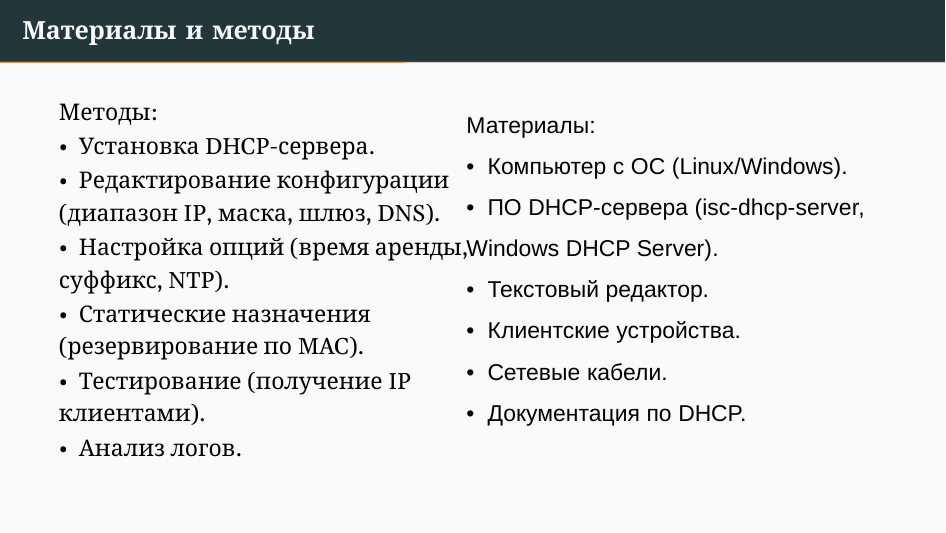

# Материалы и методы

Материалы:
•  Компьютер с ОС (Linux/Windows).
•  ПО DHCP-сервера (isc-dhcp-server, Windows DHCP Server).
•  Текстовый редактор.
•  Клиентские устройства.
•  Сетевые кабели.
•  Документация по DHCP.
Методы:
•  Установка DHCP-сервера.
•  Редактирование конфигурации (диапазон IP, маска, шлюз, DNS).
•  Настройка опций (время аренды, суффикс, NTP).
•  Статические назначения (резервирование по MAC).
•  Тестирование (получение IP клиентами).
•  Анализ логов.